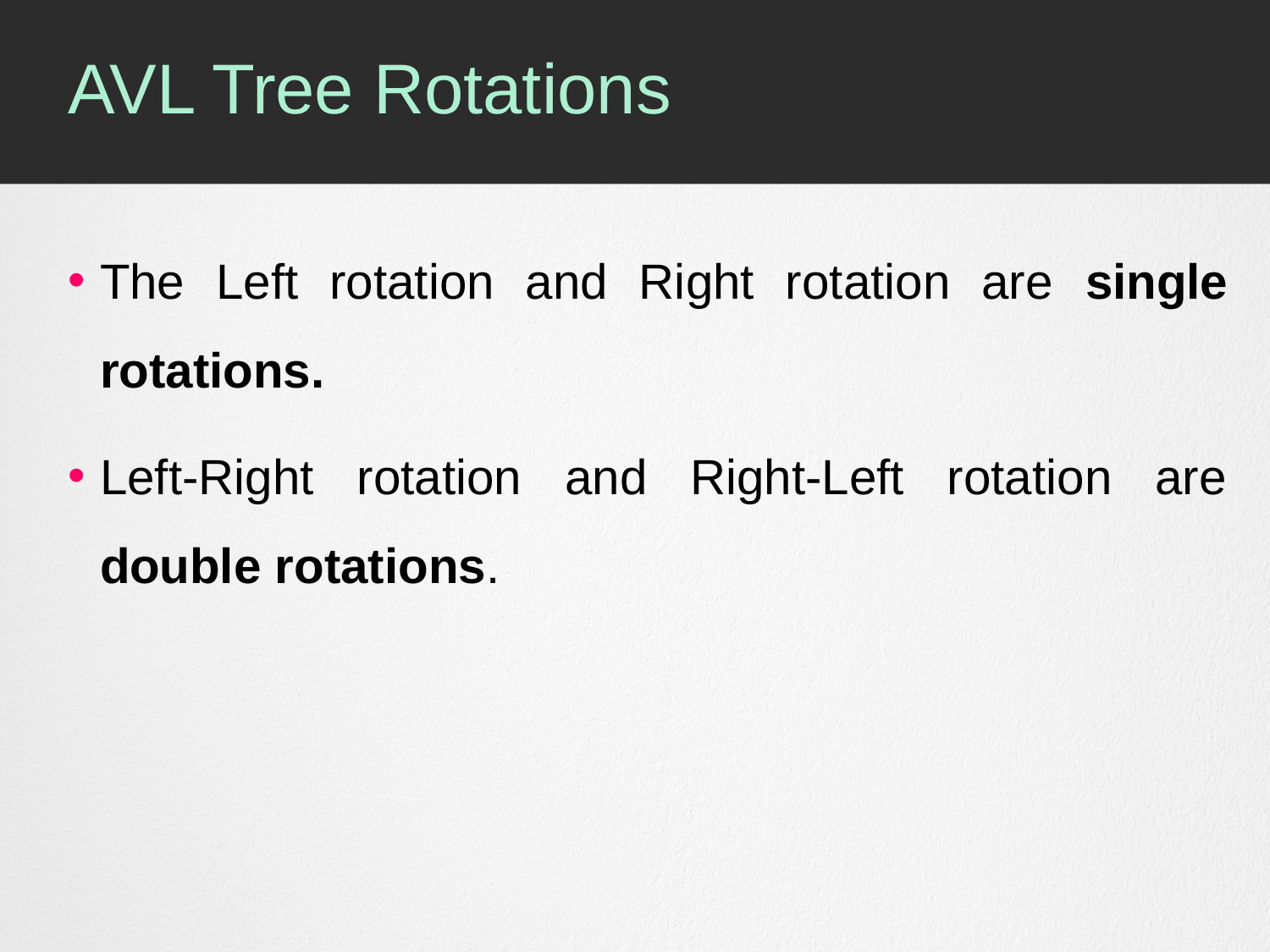

# AVL Tree Rotations
The Left rotation and Right rotation are single rotations.
Left-Right rotation and Right-Left rotation are double rotations.